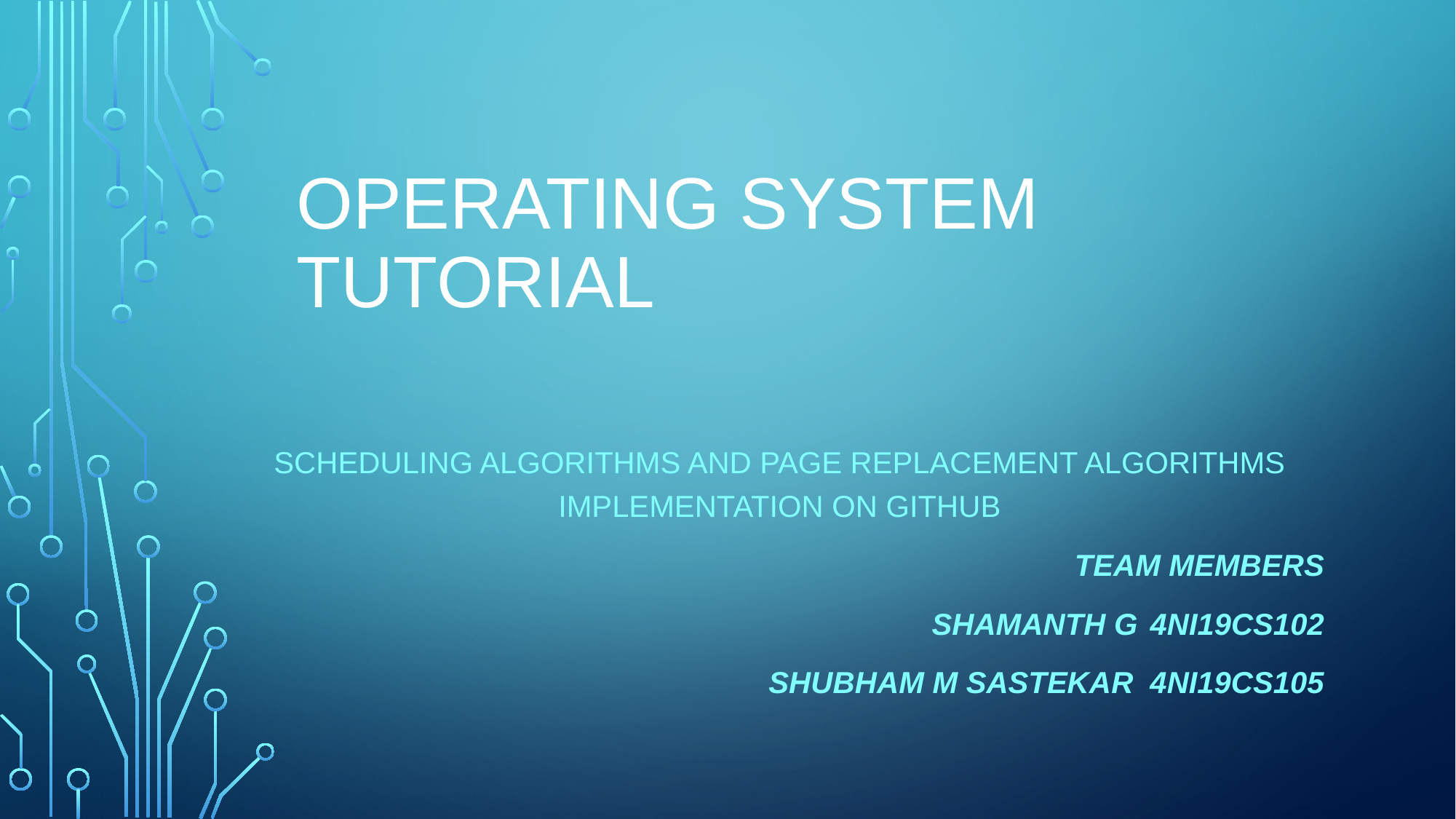

# OPERATING SYSTEM TUTORIAL
Scheduling algorithms and page replacement algorithms implementation on GitHub
Team members
Shamanth g	4ni19cs102
Shubham m sastekar  4ni19cs105